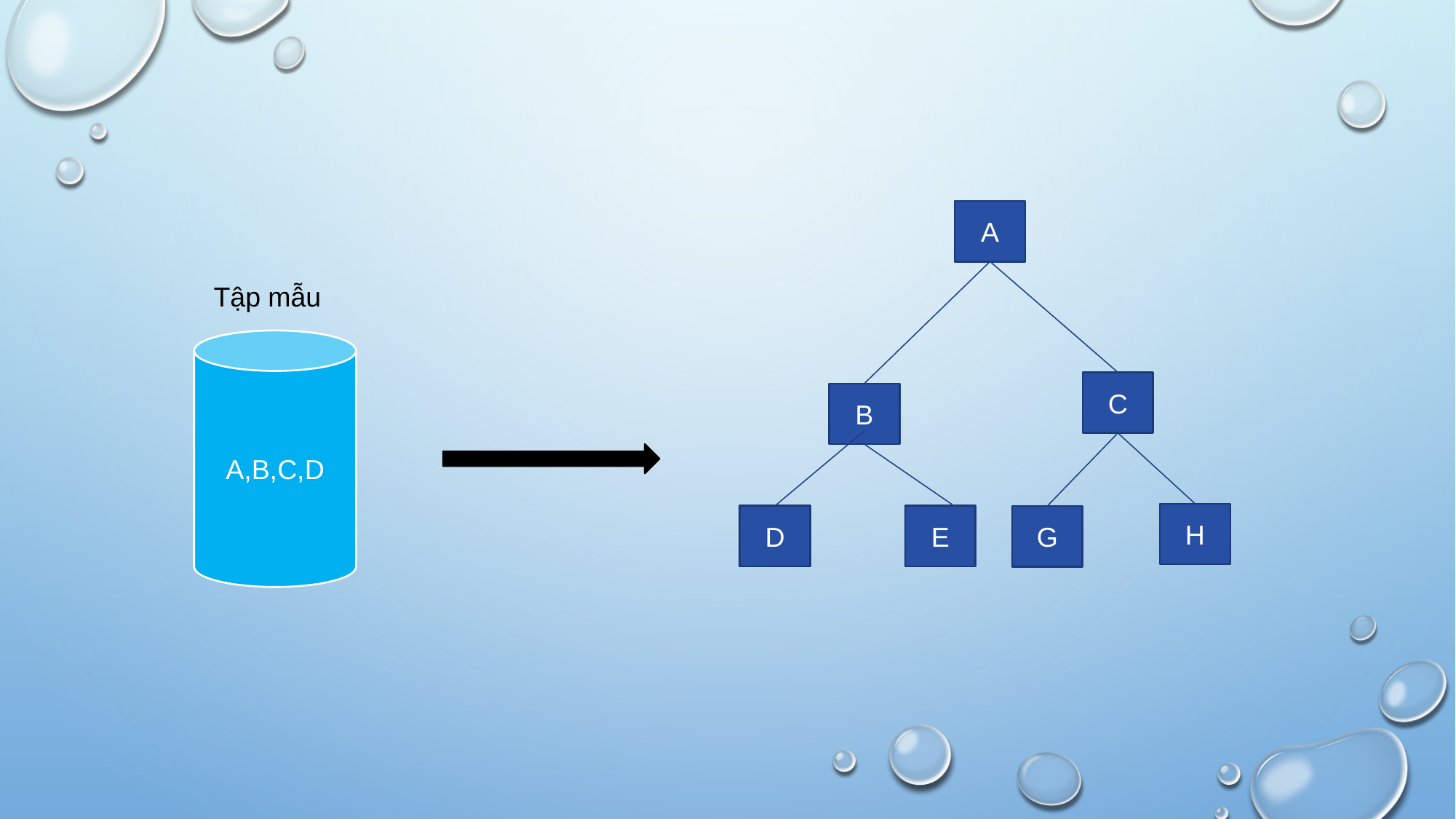

A
Tập mẫu
A,B,C,D
C
B

H
D
E
G